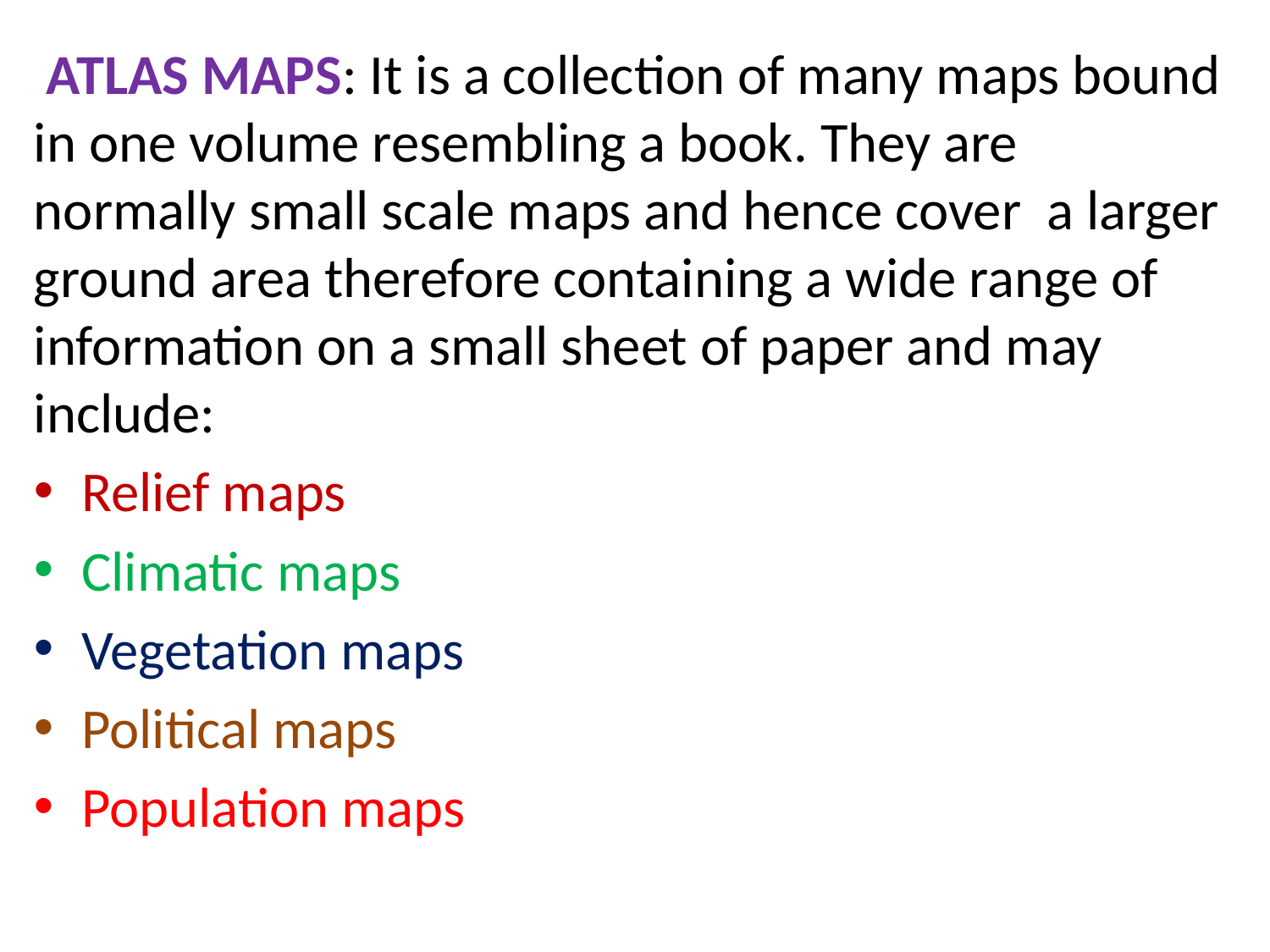

ATLAS MAPS: It is a collection of many maps bound in one volume resembling a book. They are normally small scale maps and hence cover  a larger ground area therefore containing a wide range of information on a small sheet of paper and may include:
Relief maps
Climatic maps
Vegetation maps
Political maps
Population maps